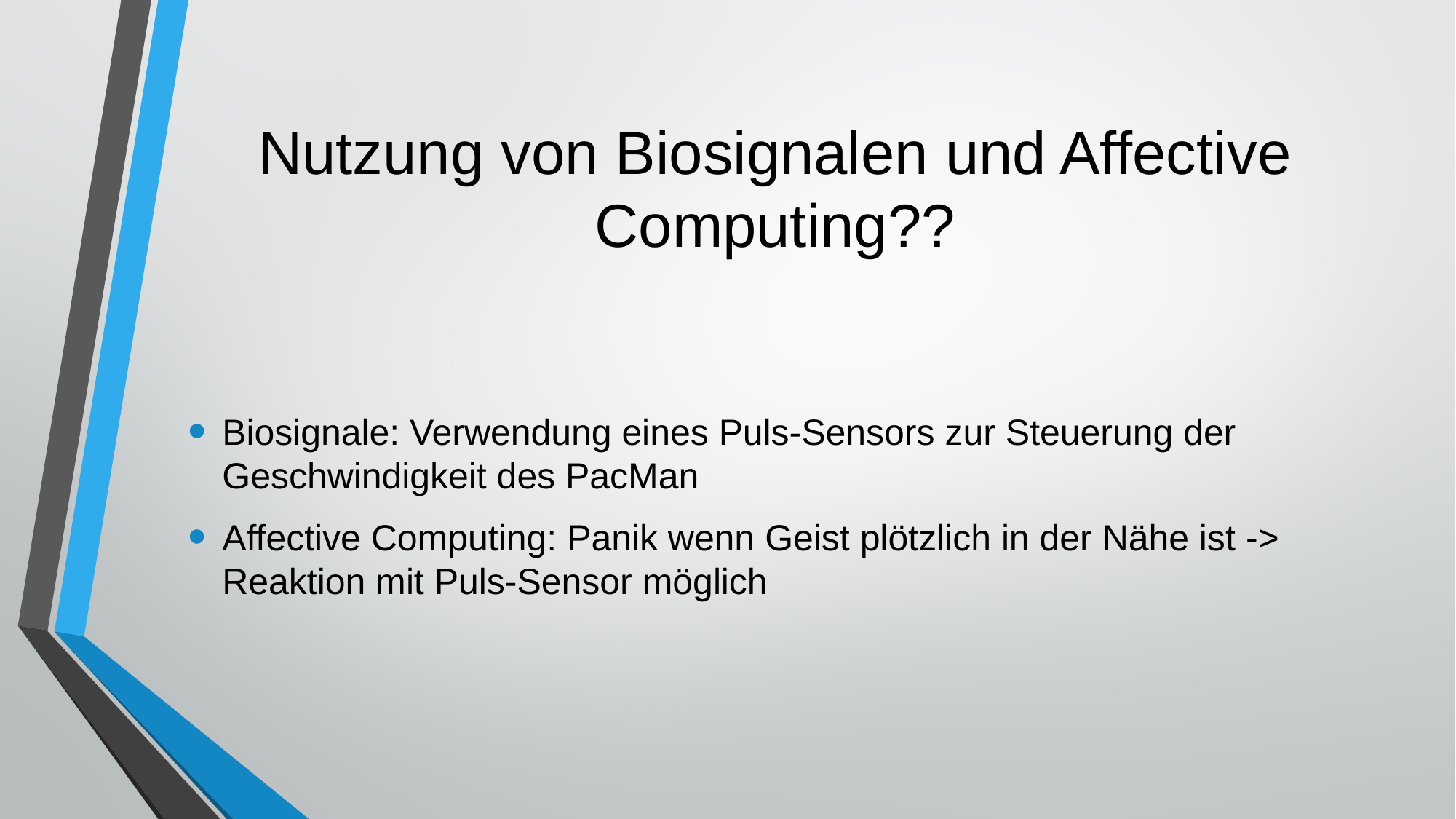

# Nutzung von Biosignalen und Affective Computing??
Biosignale: Verwendung eines Puls-Sensors zur Steuerung der Geschwindigkeit des PacMan
Affective Computing: Panik wenn Geist plötzlich in der Nähe ist -> Reaktion mit Puls-Sensor möglich